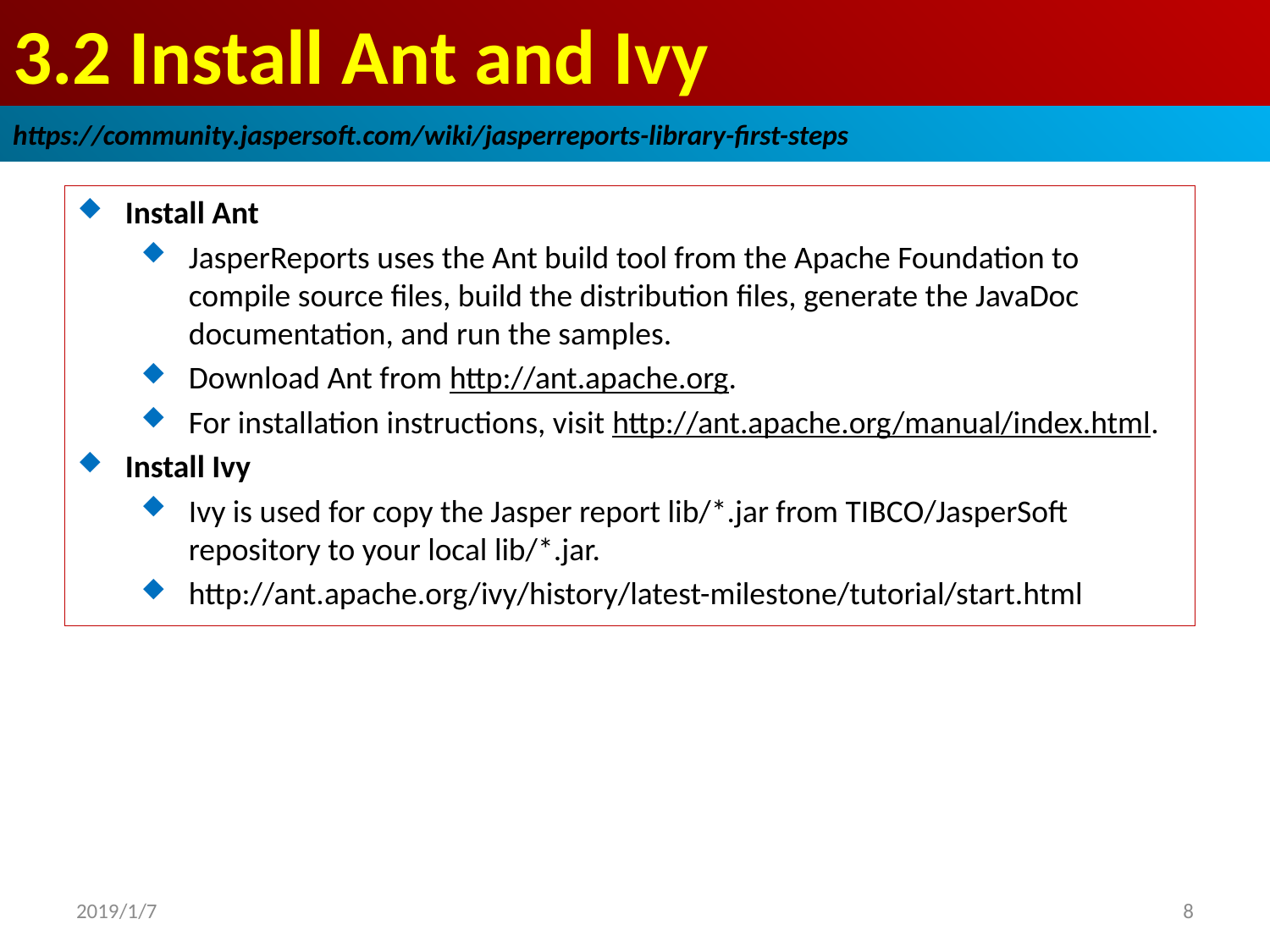

# 3.2 Install Ant and Ivy
https://community.jaspersoft.com/wiki/jasperreports-library-first-steps
Install Ant
JasperReports uses the Ant build tool from the Apache Foundation to compile source files, build the distribution files, generate the JavaDoc documentation, and run the samples.
Download Ant from http://ant.apache.org.
For installation instructions, visit http://ant.apache.org/manual/index.html.
Install Ivy
Ivy is used for copy the Jasper report lib/*.jar from TIBCO/JasperSoft repository to your local lib/*.jar.
http://ant.apache.org/ivy/history/latest-milestone/tutorial/start.html
2019/1/7
8